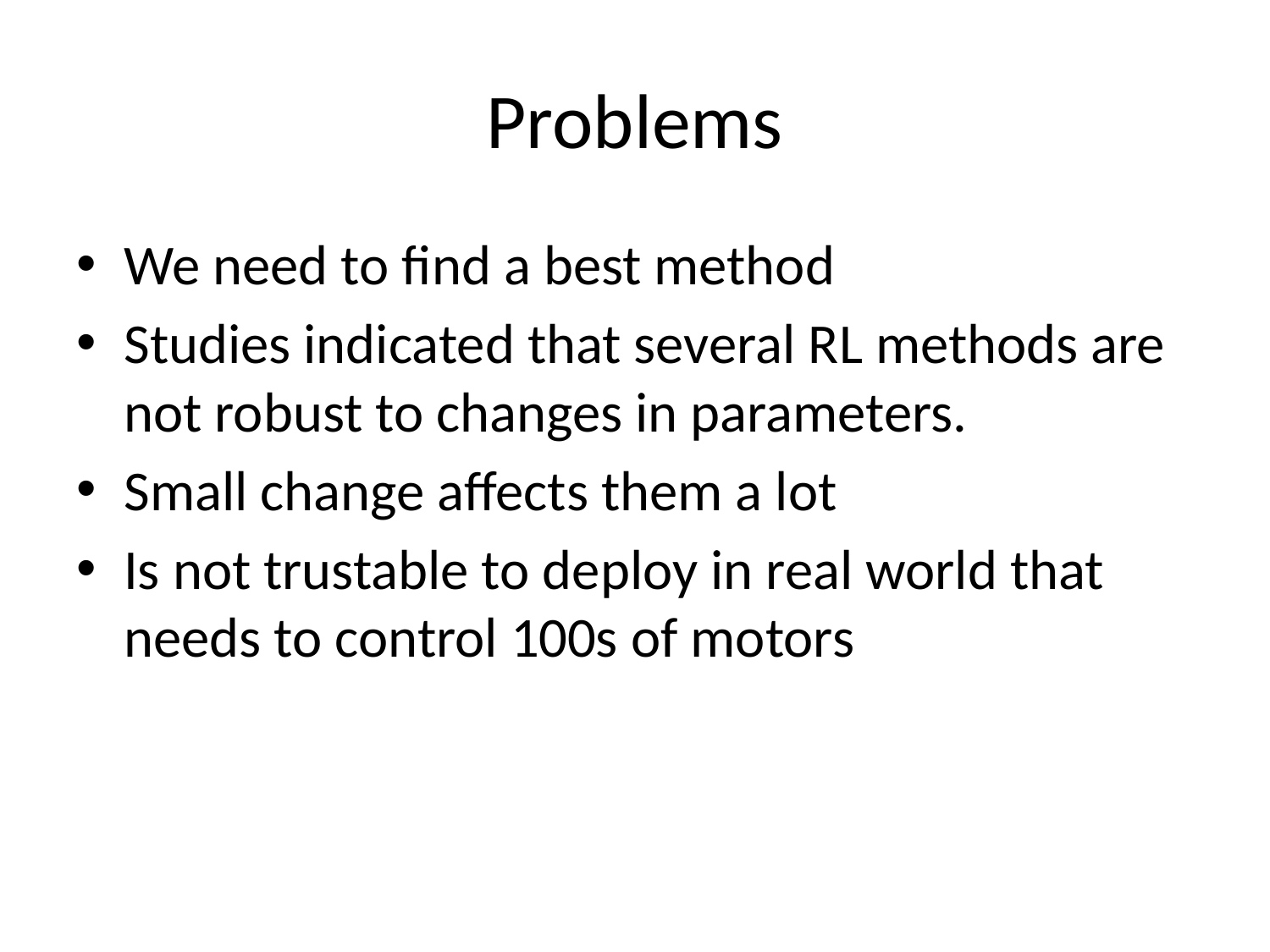

# Problems
We need to find a best method
Studies indicated that several RL methods are not robust to changes in parameters.
Small change affects them a lot
Is not trustable to deploy in real world that needs to control 100s of motors